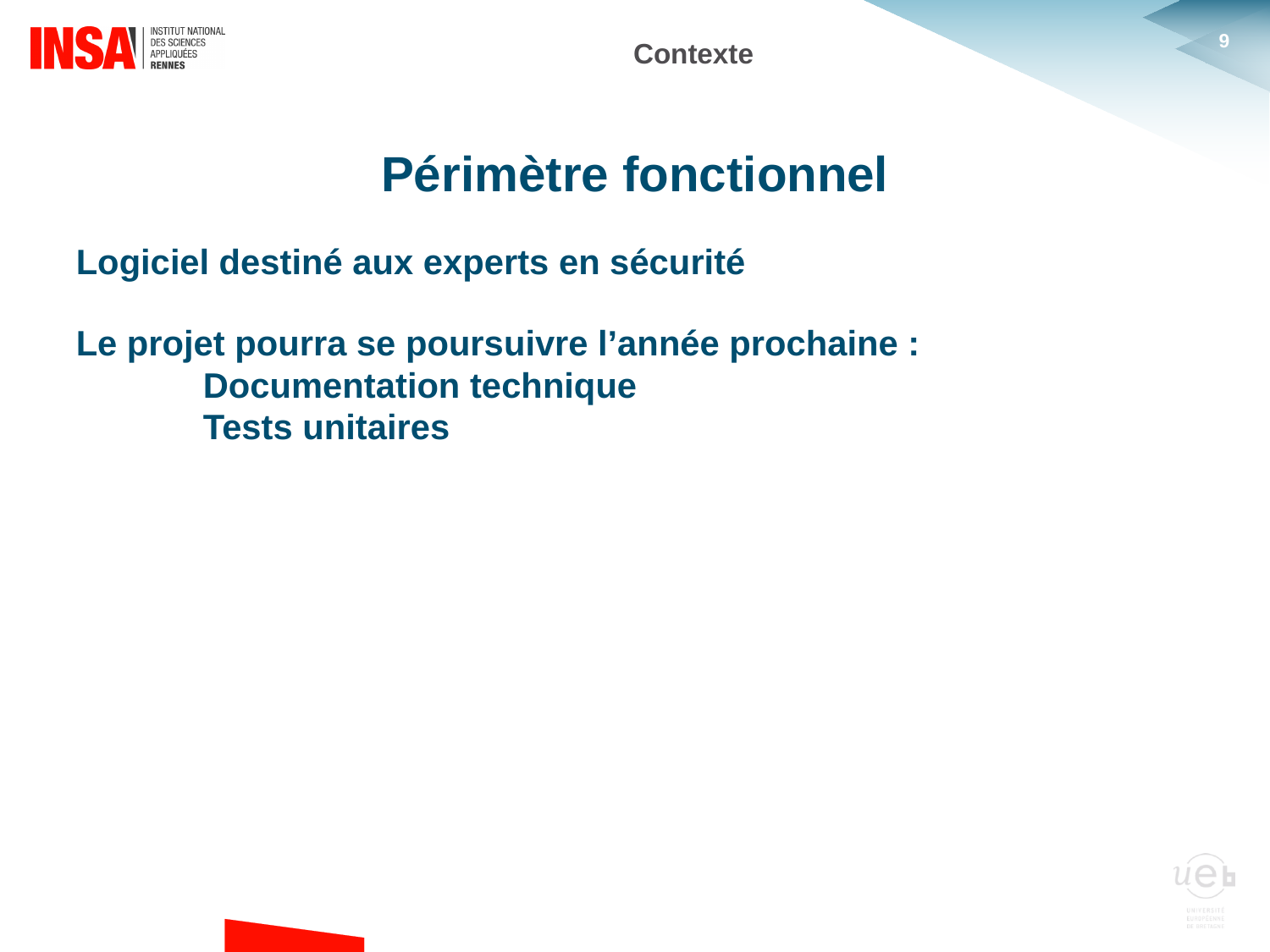

Contexte
Périmètre fonctionnel

Logiciel destiné aux experts en sécurité

Le projet pourra se poursuivre l’année prochaine :
	Documentation technique
	Tests unitaires